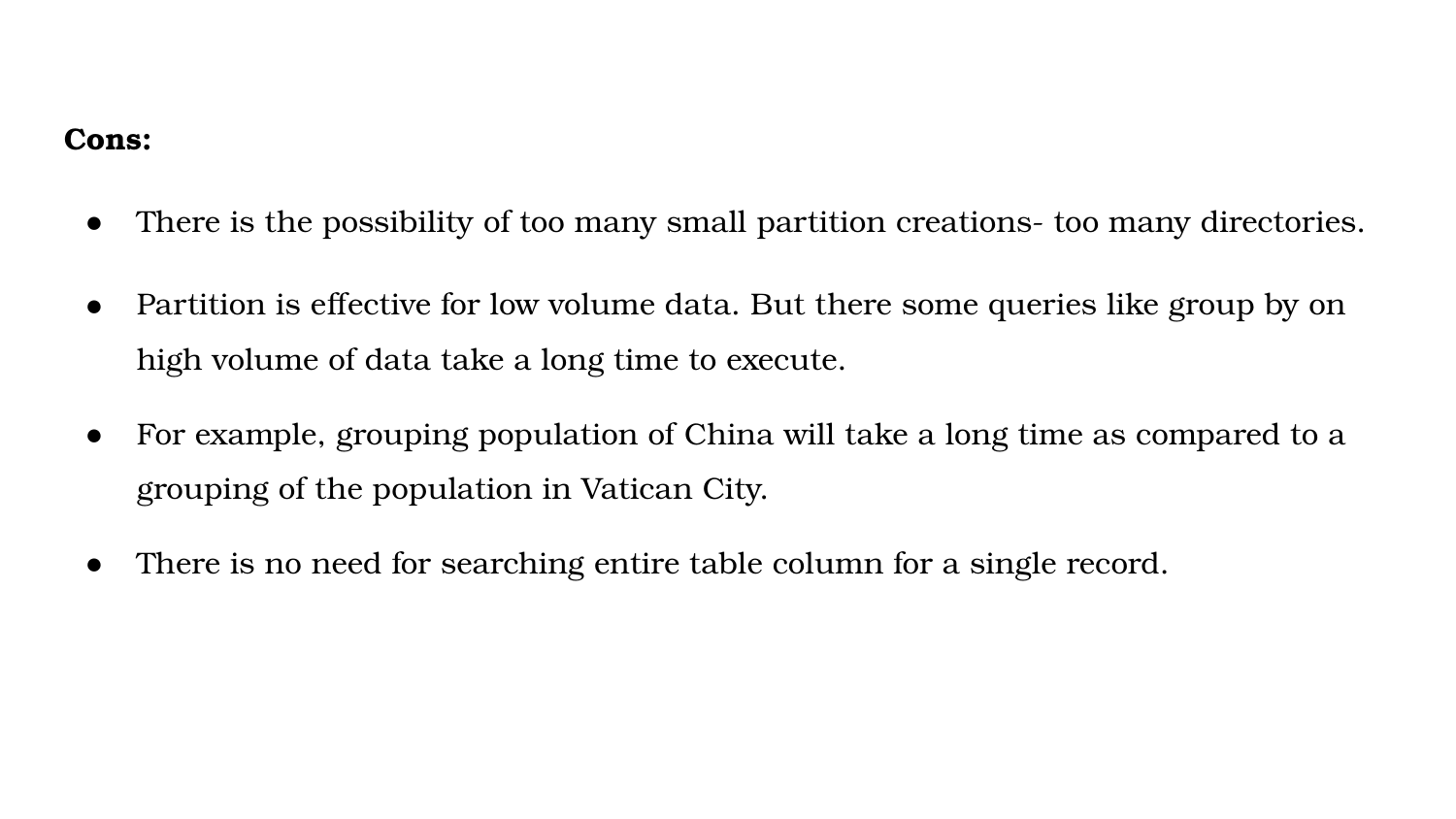

Cons:
There is the possibility of too many small partition creations- too many directories.
Partition is effective for low volume data. But there some queries like group by on high volume of data take a long time to execute.
For example, grouping population of China will take a long time as compared to a grouping of the population in Vatican City.
There is no need for searching entire table column for a single record.